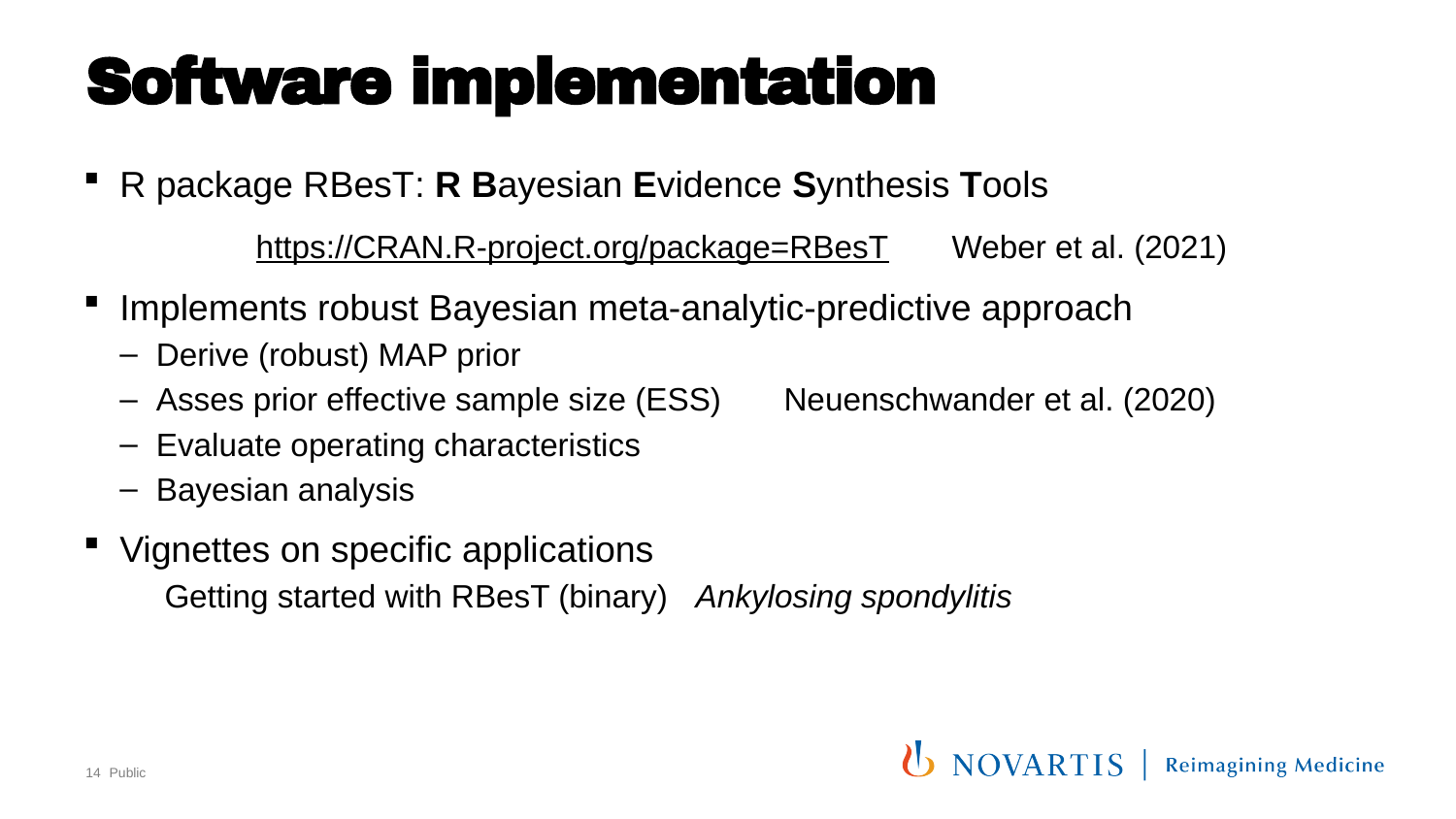

# Software implementation
R package RBesT: R Bayesian Evidence Synthesis Tools
 	   https://CRAN.R-project.org/package=RBesT       Weber et al. (2021)
Implements robust Bayesian meta-analytic-predictive approach
Derive (robust) MAP prior
Asses prior effective sample size (ESS)       Neuenschwander et al. (2020)
Evaluate operating characteristics
Bayesian analysis
Vignettes on specific applications
     Getting started with RBesT (binary)   Ankylosing spondylitis

14
Public